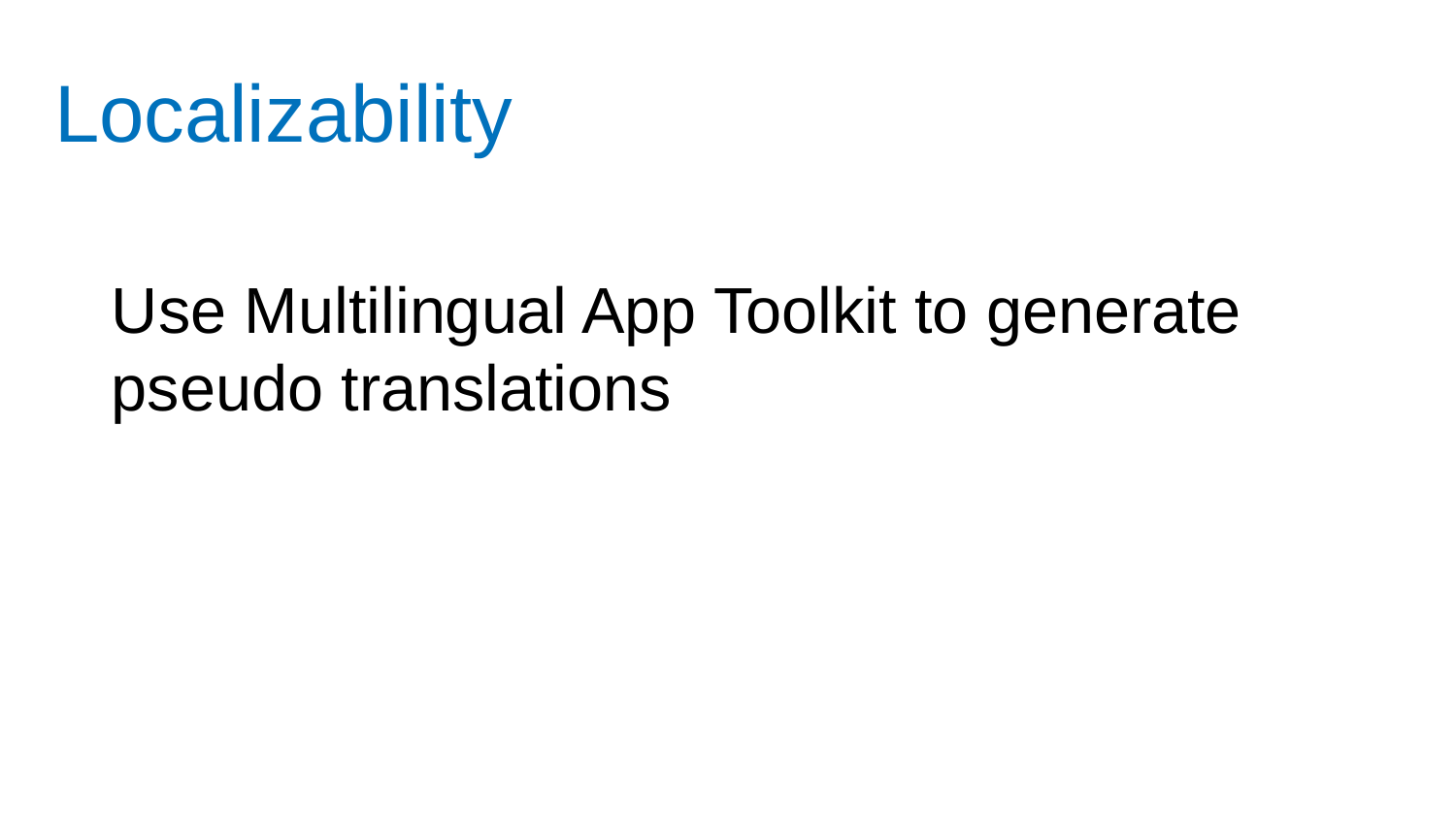

# Localizability
Use Multilingual App Toolkit to generate pseudo translations
Application